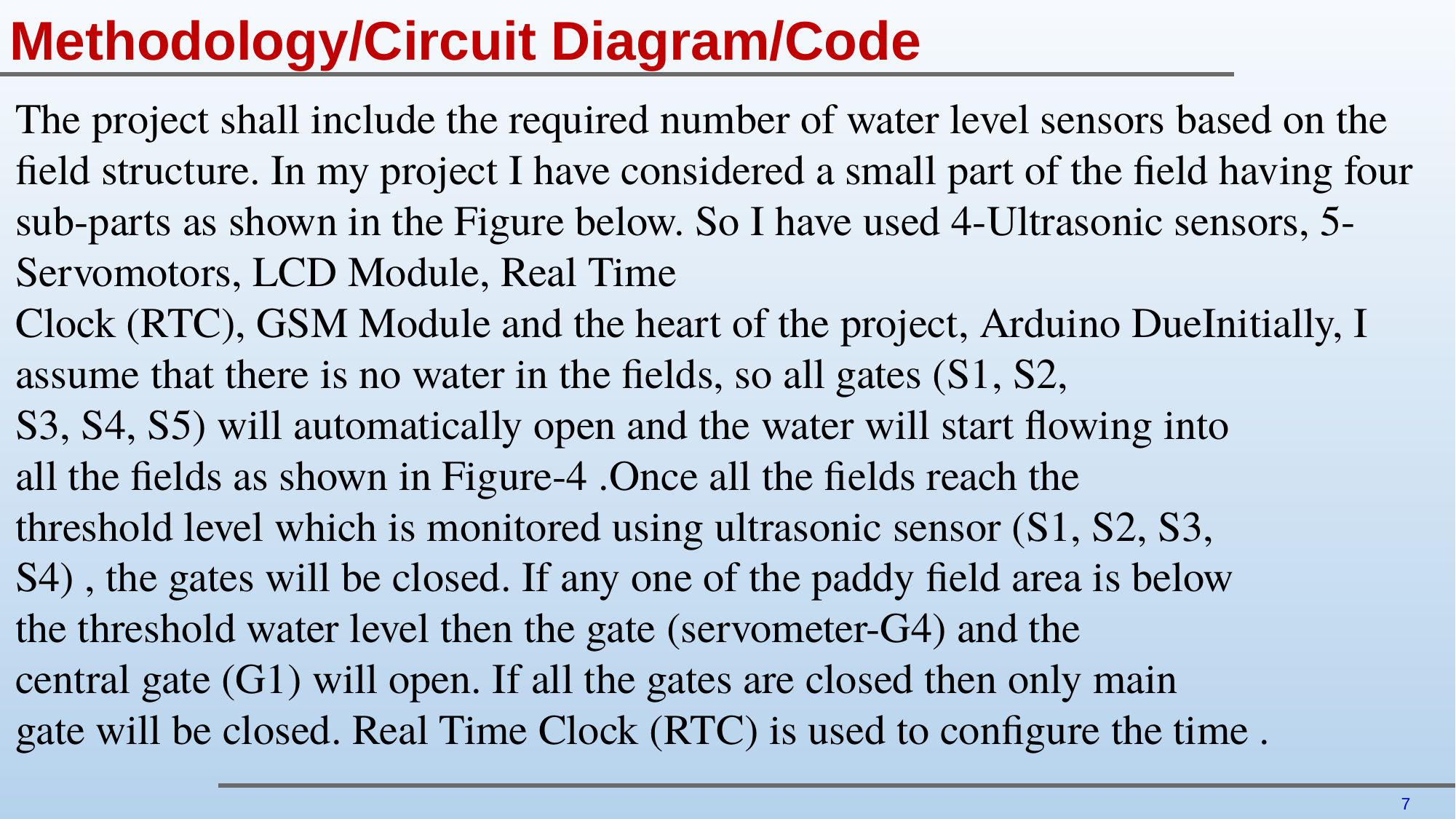

Methodology/Circuit Diagram/Code
The project shall include the required number of water level sensors based on the field structure. In my project I have considered a small part of the field having four sub-parts as shown in the Figure below. So I have used 4-Ultrasonic sensors, 5-Servomotors, LCD Module, Real Time
Clock (RTC), GSM Module and the heart of the project, Arduino DueInitially, I assume that there is no water in the fields, so all gates (S1, S2,
S3, S4, S5) will automatically open and the water will start flowing into
all the fields as shown in Figure-4 .Once all the fields reach the
threshold level which is monitored using ultrasonic sensor (S1, S2, S3,
S4) , the gates will be closed. If any one of the paddy field area is below
the threshold water level then the gate (servometer-G4) and the
central gate (G1) will open. If all the gates are closed then only main
gate will be closed. Real Time Clock (RTC) is used to configure the time .